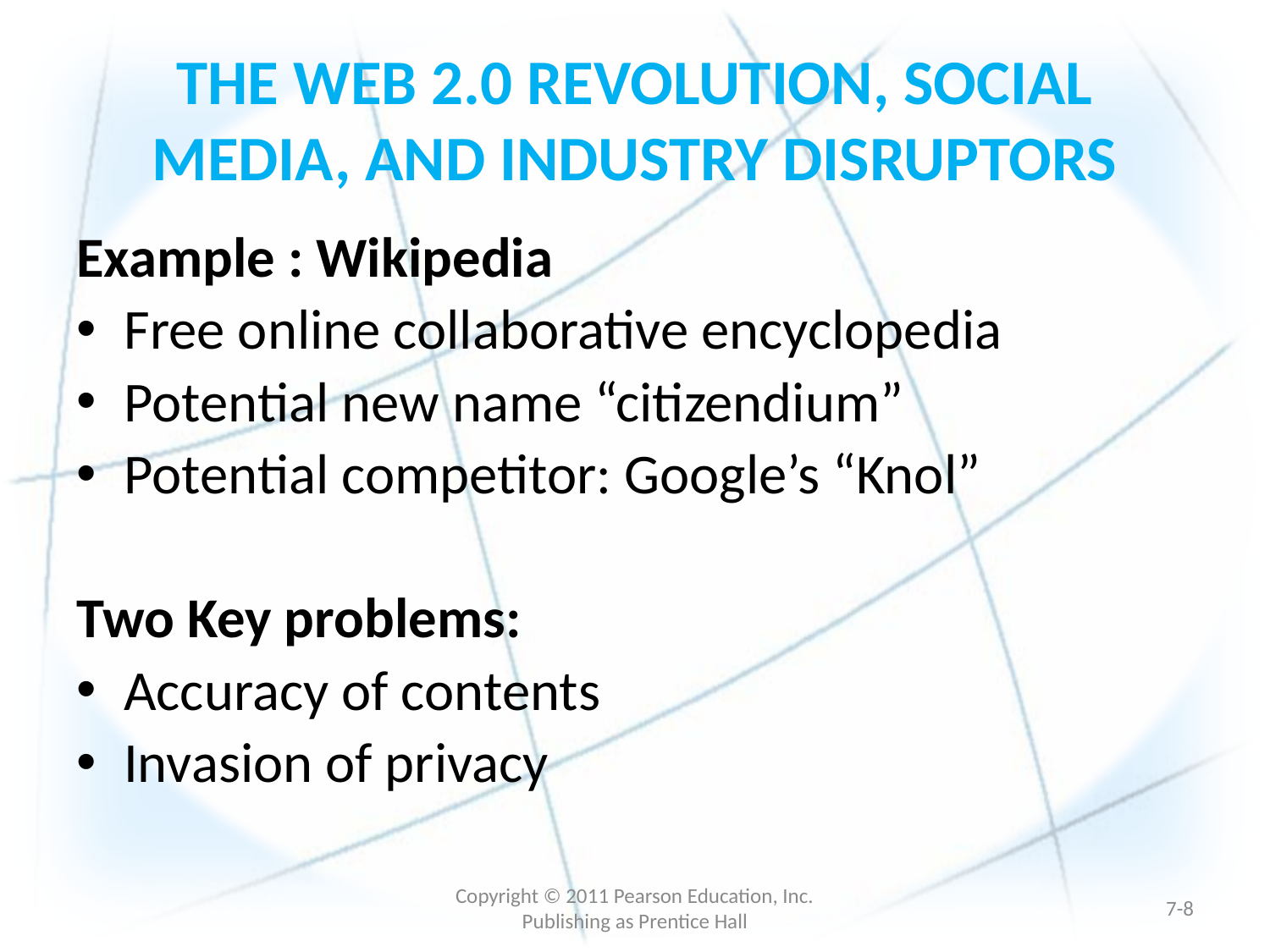

THE WEB 2.0 REVOLUTION, SOCIAL MEDIA, AND INDUSTRY DISRUPTORS
Example : Wikipedia
Free online collaborative encyclopedia
Potential new name “citizendium”
Potential competitor: Google’s “Knol”

Two Key problems:
Accuracy of contents
Invasion of privacy

Copyright © 2011 Pearson Education, Inc. Publishing as Prentice Hall
7-8